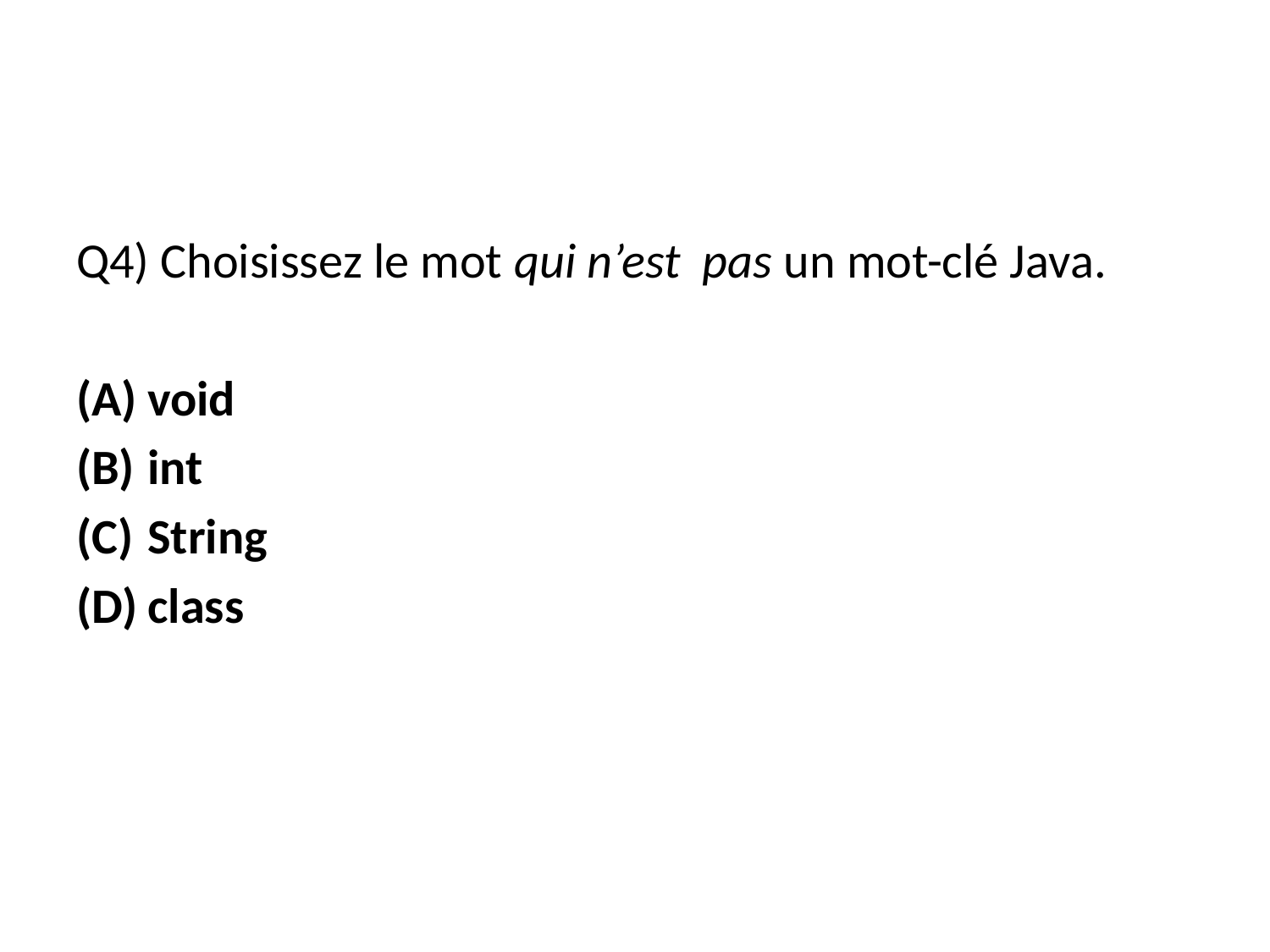

Q4) Choisissez le mot qui n’est  pas un mot-clé Java.

void
int
String
class